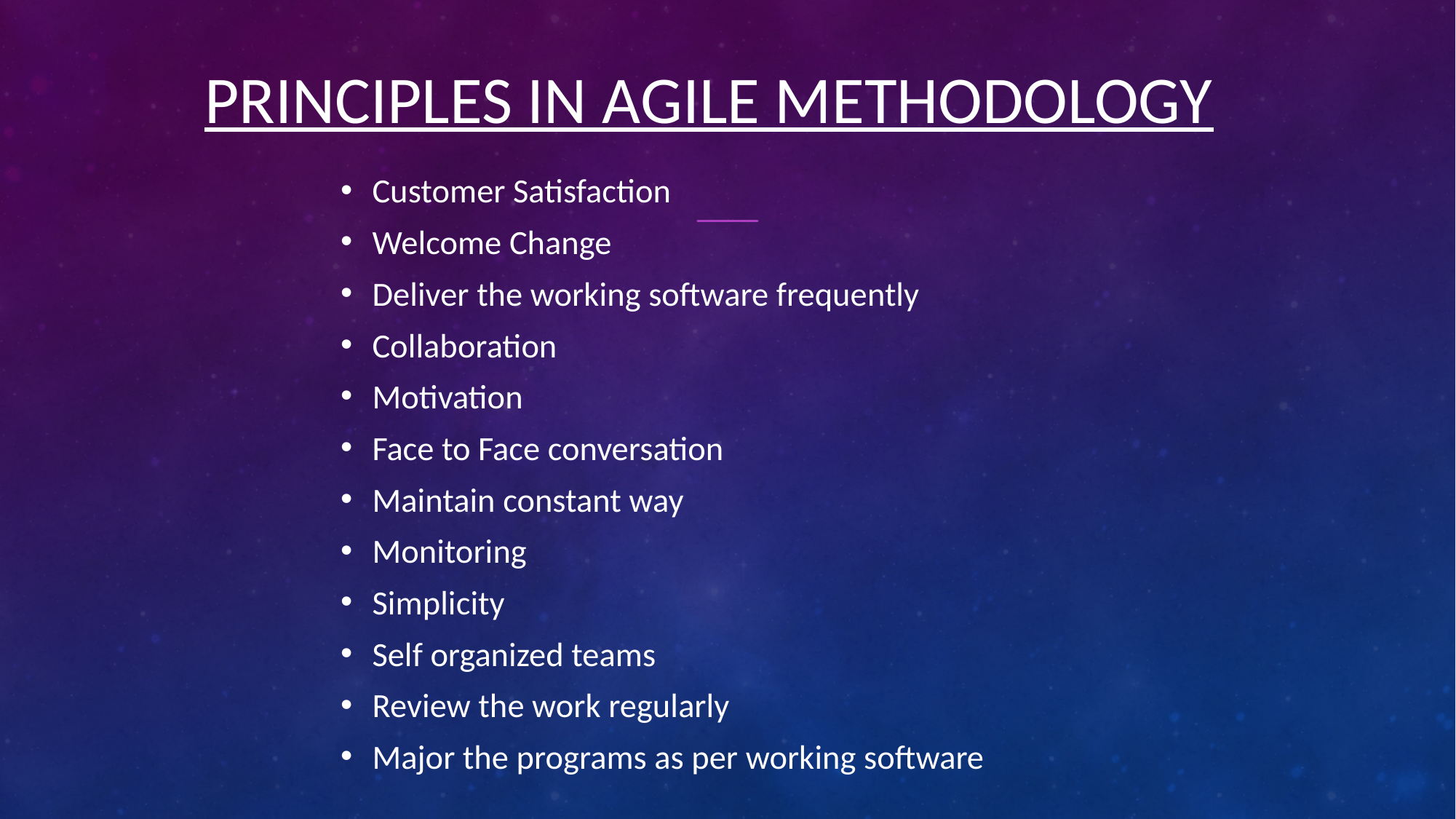

# Principles in agile methodology
Customer Satisfaction
Welcome Change
Deliver the working software frequently
Collaboration
Motivation
Face to Face conversation
Maintain constant way
Monitoring
Simplicity
Self organized teams
Review the work regularly
Major the programs as per working software